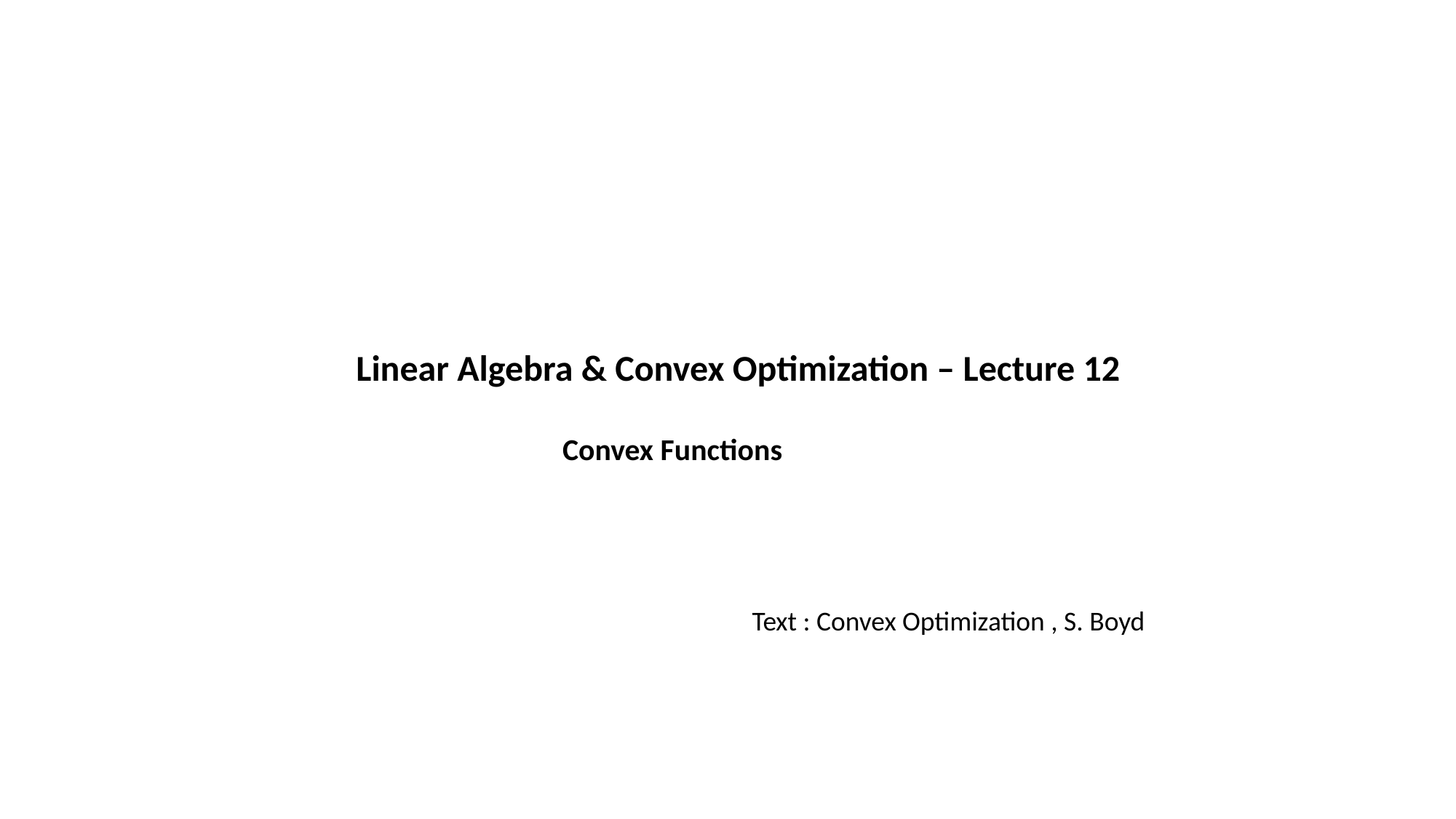

Linear Algebra & Convex Optimization – Lecture 12
Convex Functions
Text : Convex Optimization , S. Boyd